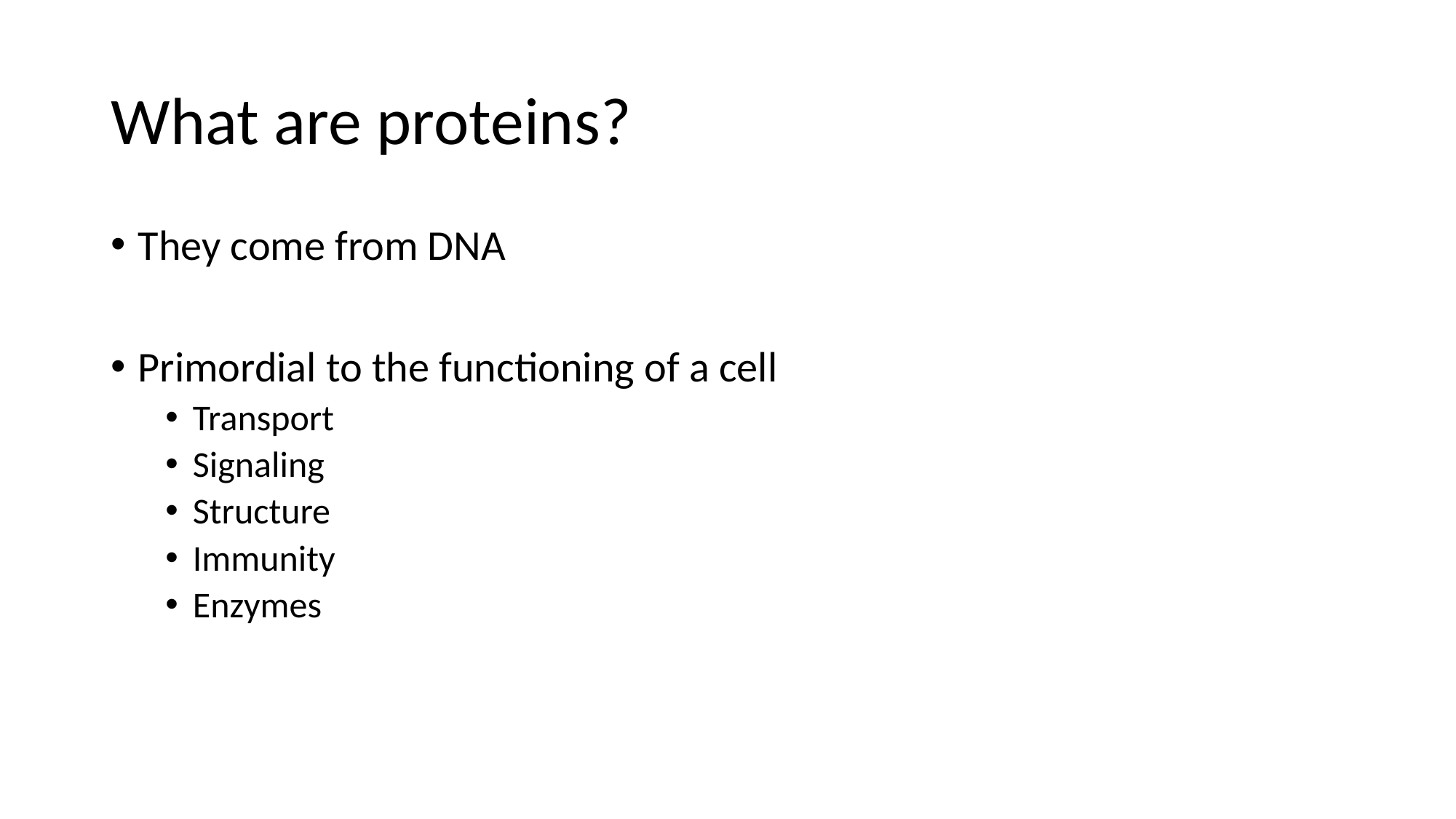

# What are proteins?
They come from DNA

Primordial to the functioning of a cell
Transport
Signaling
Structure
Immunity
Enzymes